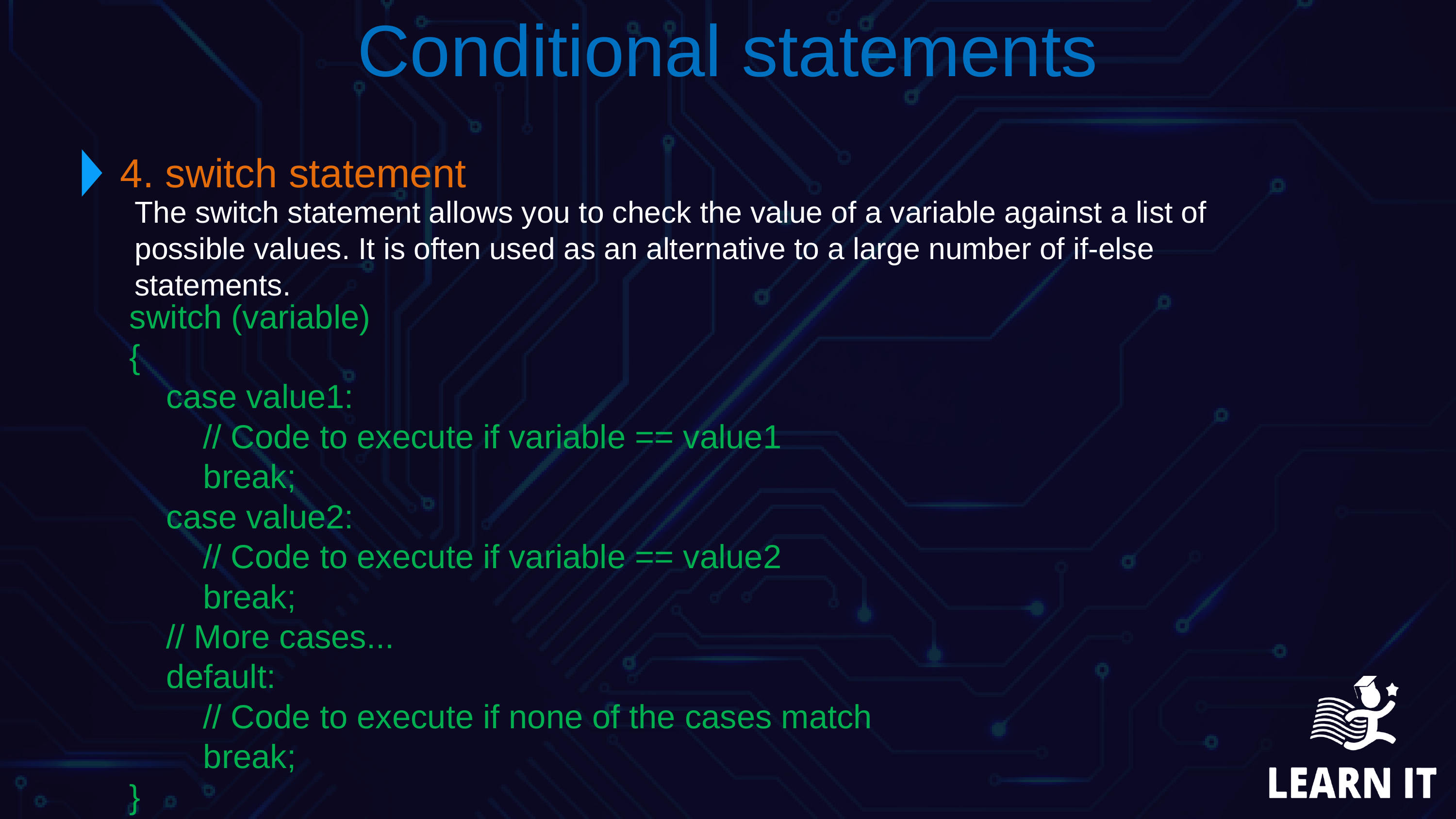

condition ? value_if_true : value_if_false;
Conditional statements
4. switch statement

The switch statement allows you to check the value of a variable against a list of possible values. It is often used as an alternative to a large number of if-else statements.
switch (variable)
{
    case value1:
        // Code to execute if variable == value1
        break;
    case value2:
        // Code to execute if variable == value2
        break;
    // More cases...
    default:
        // Code to execute if none of the cases match
        break;
}